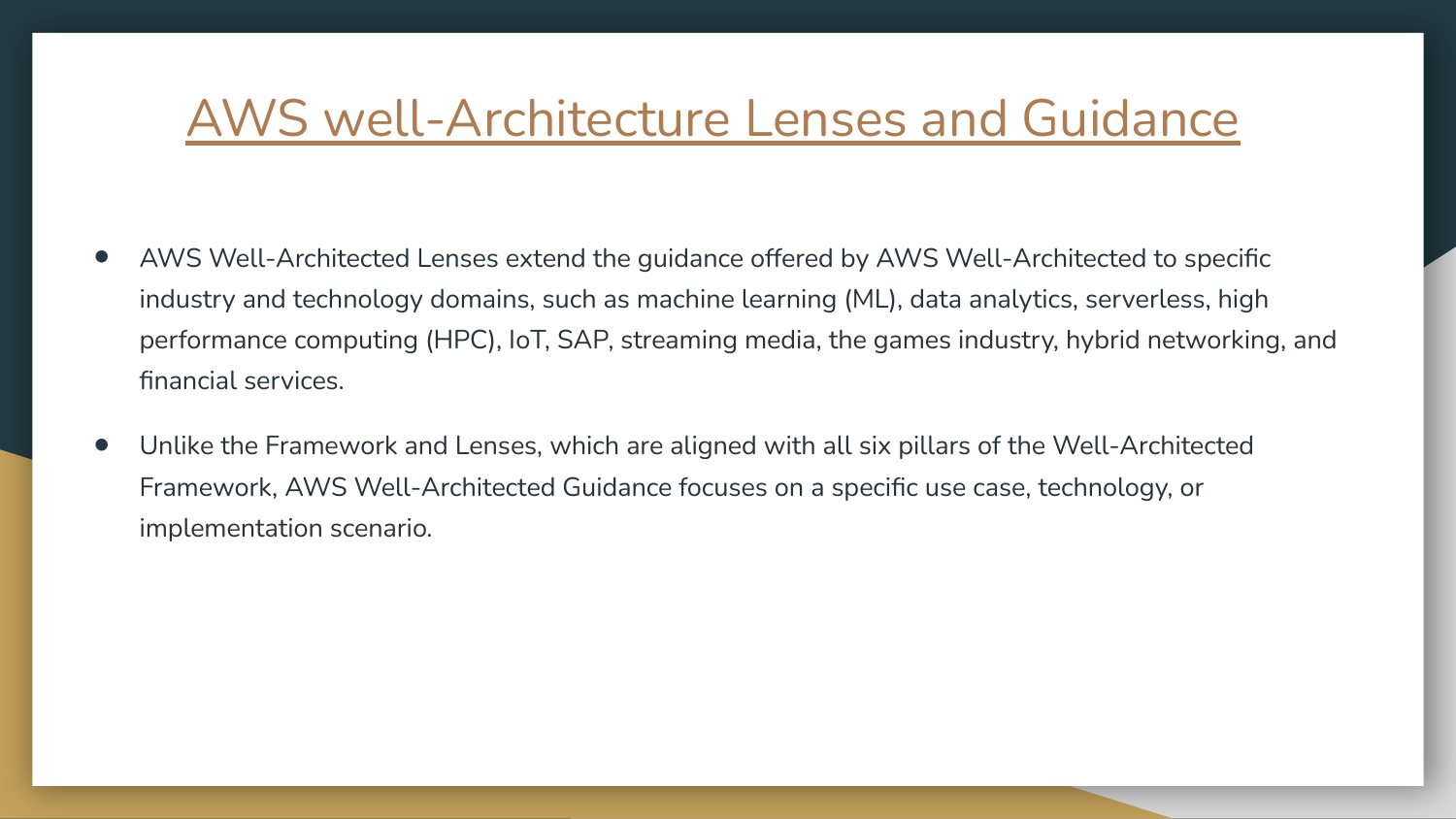

# AWS well-Architecture Lenses and Guidance
AWS Well-Architected Lenses extend the guidance offered by AWS Well-Architected to specific industry and technology domains, such as machine learning (ML), data analytics, serverless, high performance computing (HPC), IoT, SAP, streaming media, the games industry, hybrid networking, and financial services.
Unlike the Framework and Lenses, which are aligned with all six pillars of the Well-Architected Framework, AWS Well-Architected Guidance focuses on a specific use case, technology, or implementation scenario.